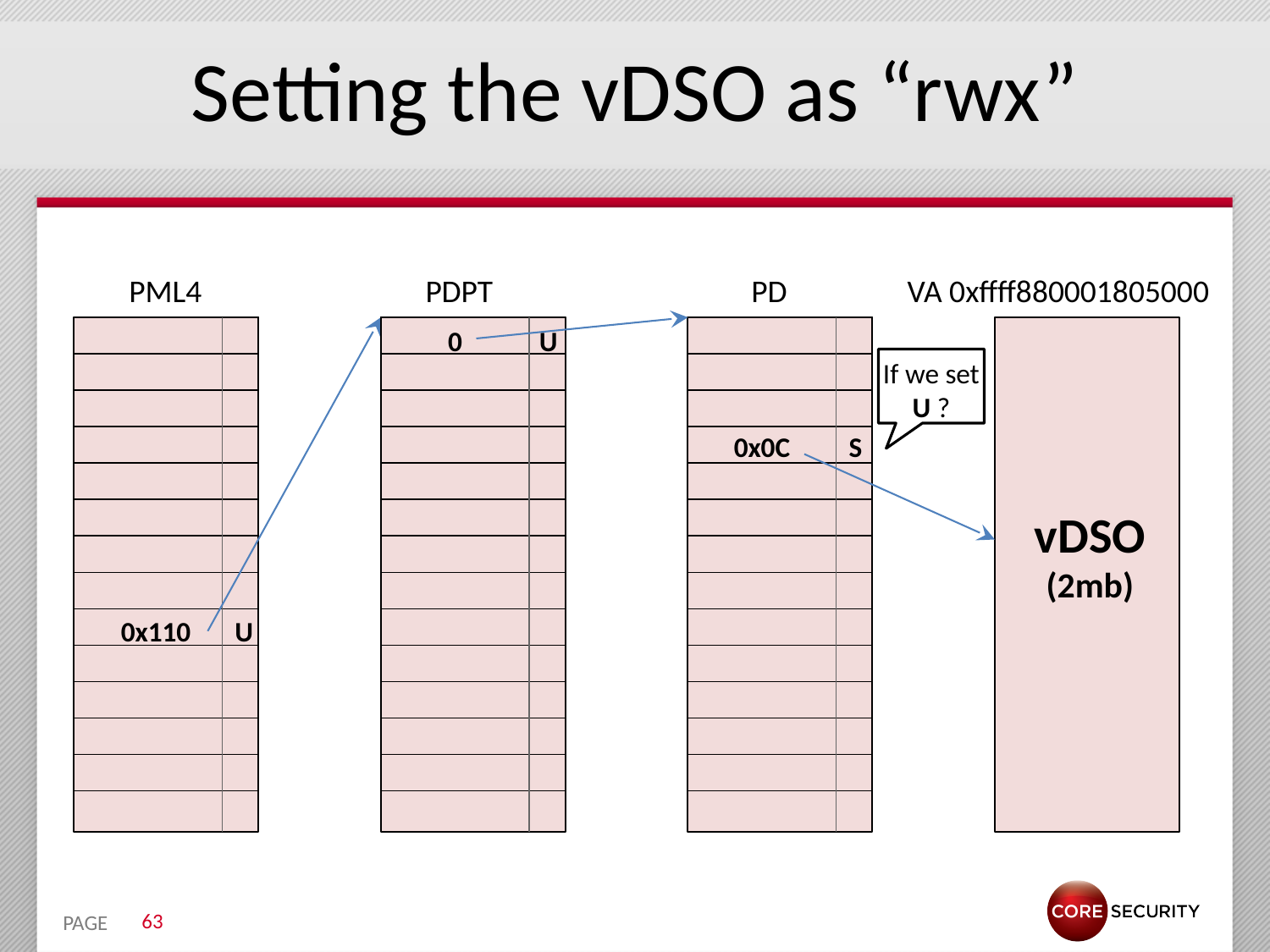

# Setting the vDSO as “rwx”
PML4
PDPT
PD
VA 0xffff880001805000

0
 U

If we set
U ?

S
0x0C
S

vDSO
(2mb)

0x110
 U

63